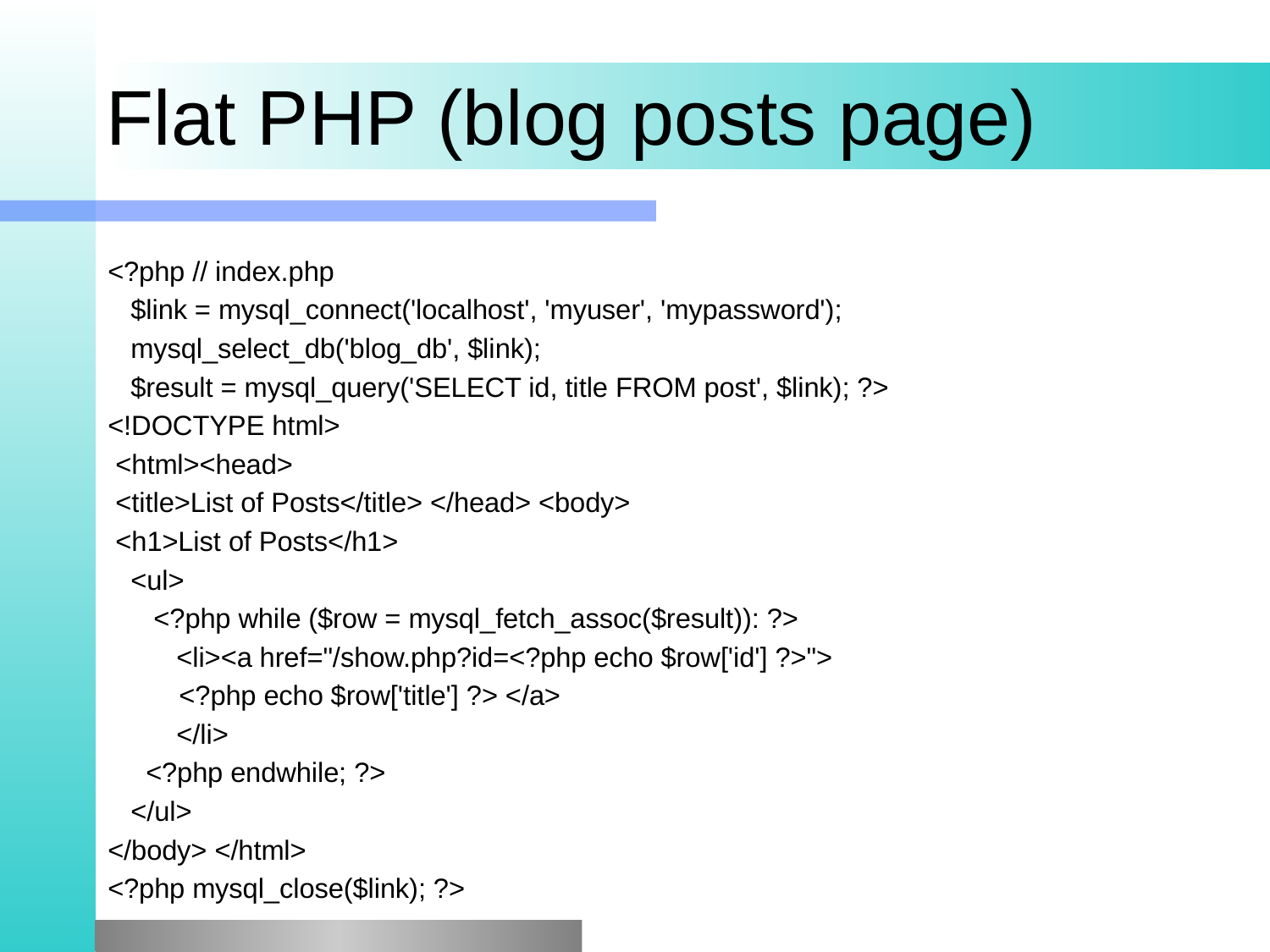

# Flat PHP (blog posts page)
<?php // index.php
   $link = mysql_connect('localhost', 'myuser', 'mypassword');
   mysql_select_db('blog_db', $link);
   $result = mysql_query('SELECT id, title FROM post', $link); ?>
<!DOCTYPE html>
 <html><head>
 <title>List of Posts</title> </head> <body>
 <h1>List of Posts</h1>
   <ul>
      <?php while ($row = mysql_fetch_assoc($result)): ?>
         <li><a href="/show.php?id=<?php echo $row['id'] ?>">
	<?php echo $row['title'] ?> </a>
         </li>
     <?php endwhile; ?>
   </ul>
</body> </html>
<?php mysql_close($link); ?>